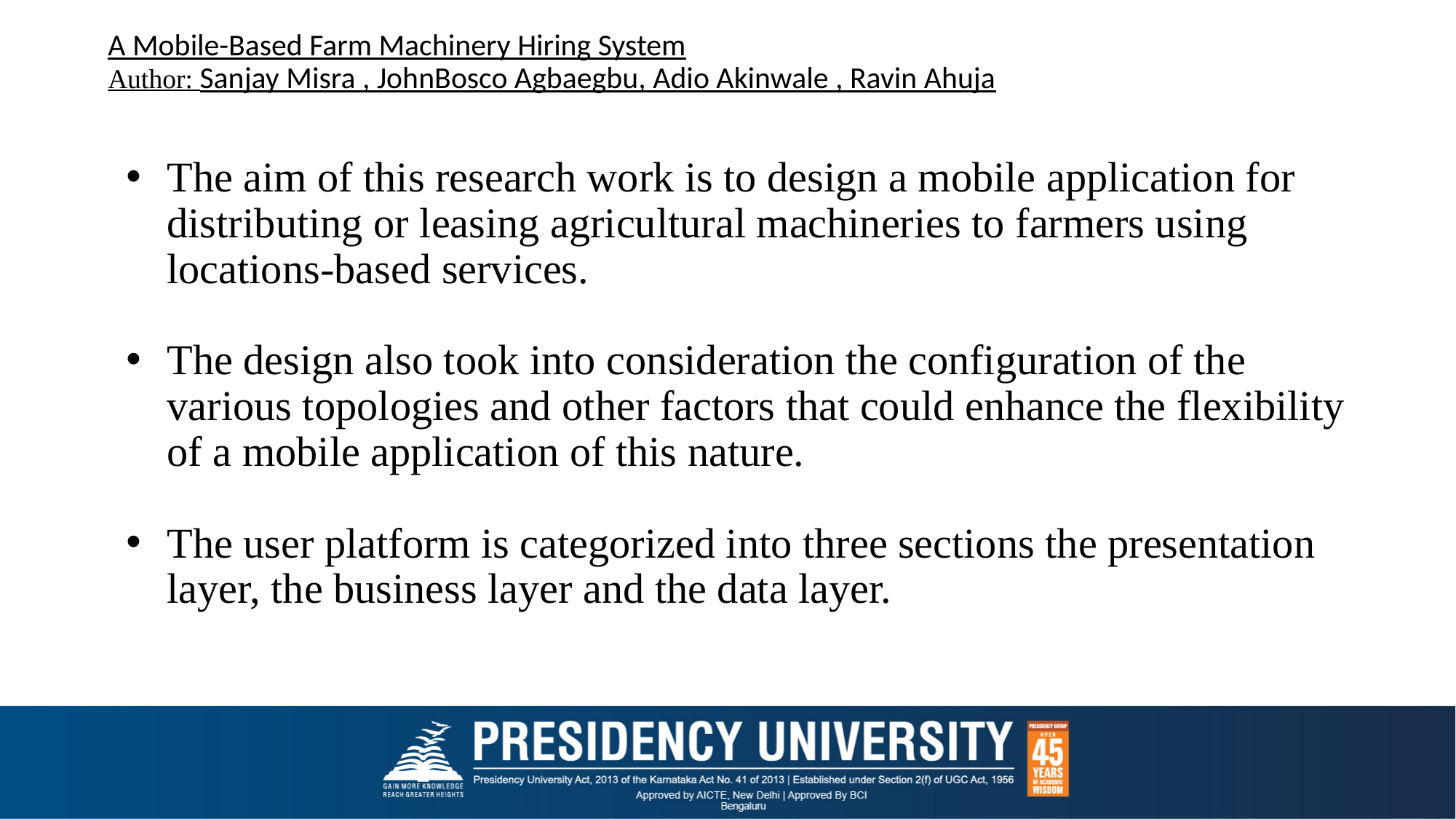

# A Mobile-Based Farm Machinery Hiring System Author: Sanjay Misra , JohnBosco Agbaegbu, Adio Akinwale , Ravin Ahuja
The aim of this research work is to design a mobile application for distributing or leasing agricultural machineries to farmers using locations-based services.

The design also took into consideration the configuration of the various topologies and other factors that could enhance the flexibility of a mobile application of this nature.

The user platform is categorized into three sections the presentation layer, the business layer and the data layer.